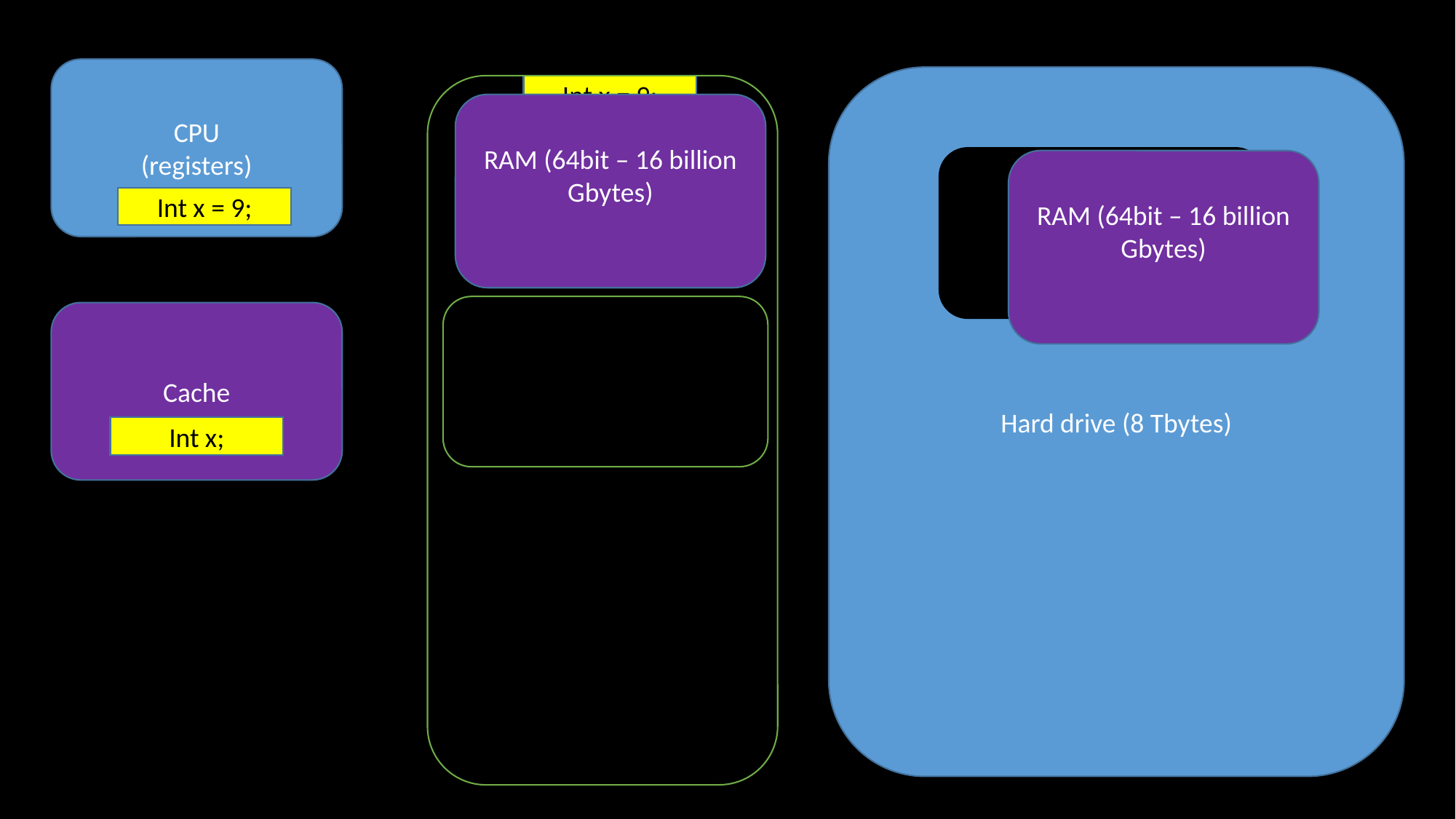

CPU
(registers)
Hard drive (8 Tbytes)

Int x = 9;
RAM (64bit – 16 billion Gbytes)

RAM (64bit – 16 billion Gbytes)

Int x = 9;

Cache
Int x;